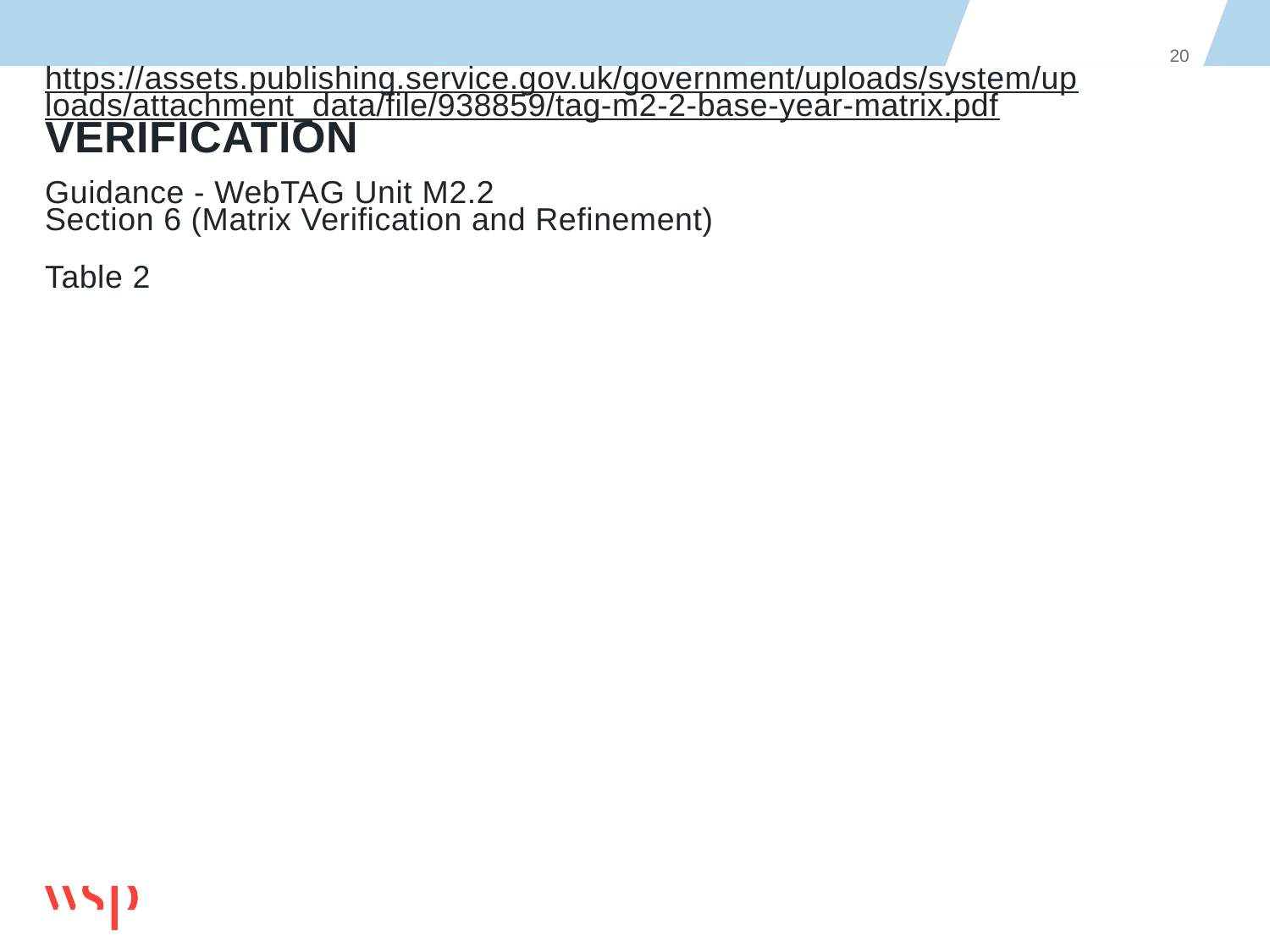

20
# Verification
Guidance - WebTAG Unit M2.2
https://assets.publishing.service.gov.uk/government/uploads/system/uploads/attachment_data/file/938859/tag-m2-2-base-year-matrix.pdf

Section 6 (Matrix Verification and Refinement)
Table 2